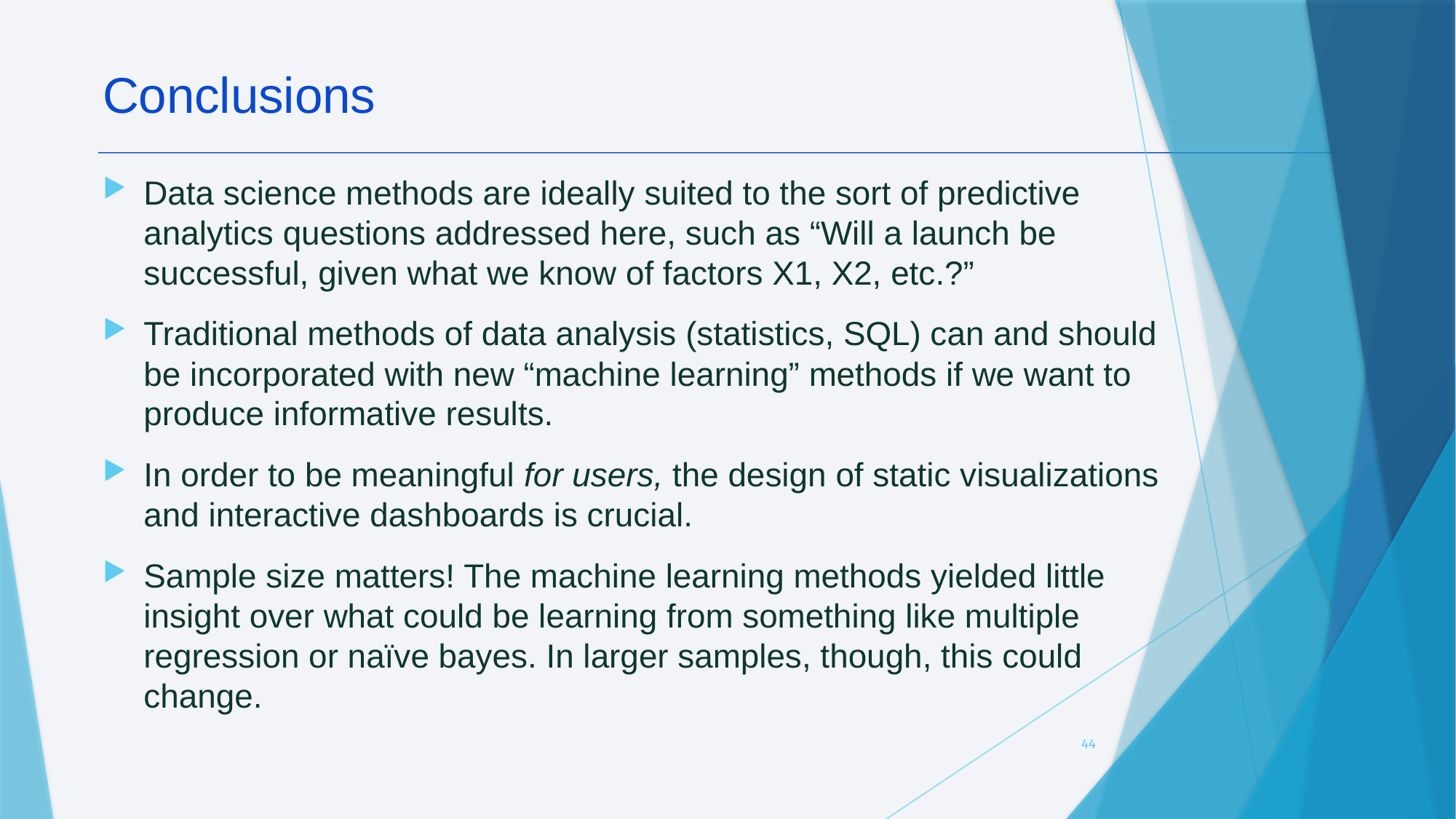

Conclusions
Data science methods are ideally suited to the sort of predictive analytics questions addressed here, such as “Will a launch be successful, given what we know of factors X1, X2, etc.?”
Traditional methods of data analysis (statistics, SQL) can and should be incorporated with new “machine learning” methods if we want to produce informative results.
In order to be meaningful for users, the design of static visualizations and interactive dashboards is crucial.
Sample size matters! The machine learning methods yielded little insight over what could be learning from something like multiple regression or naïve bayes. In larger samples, though, this could change.
44